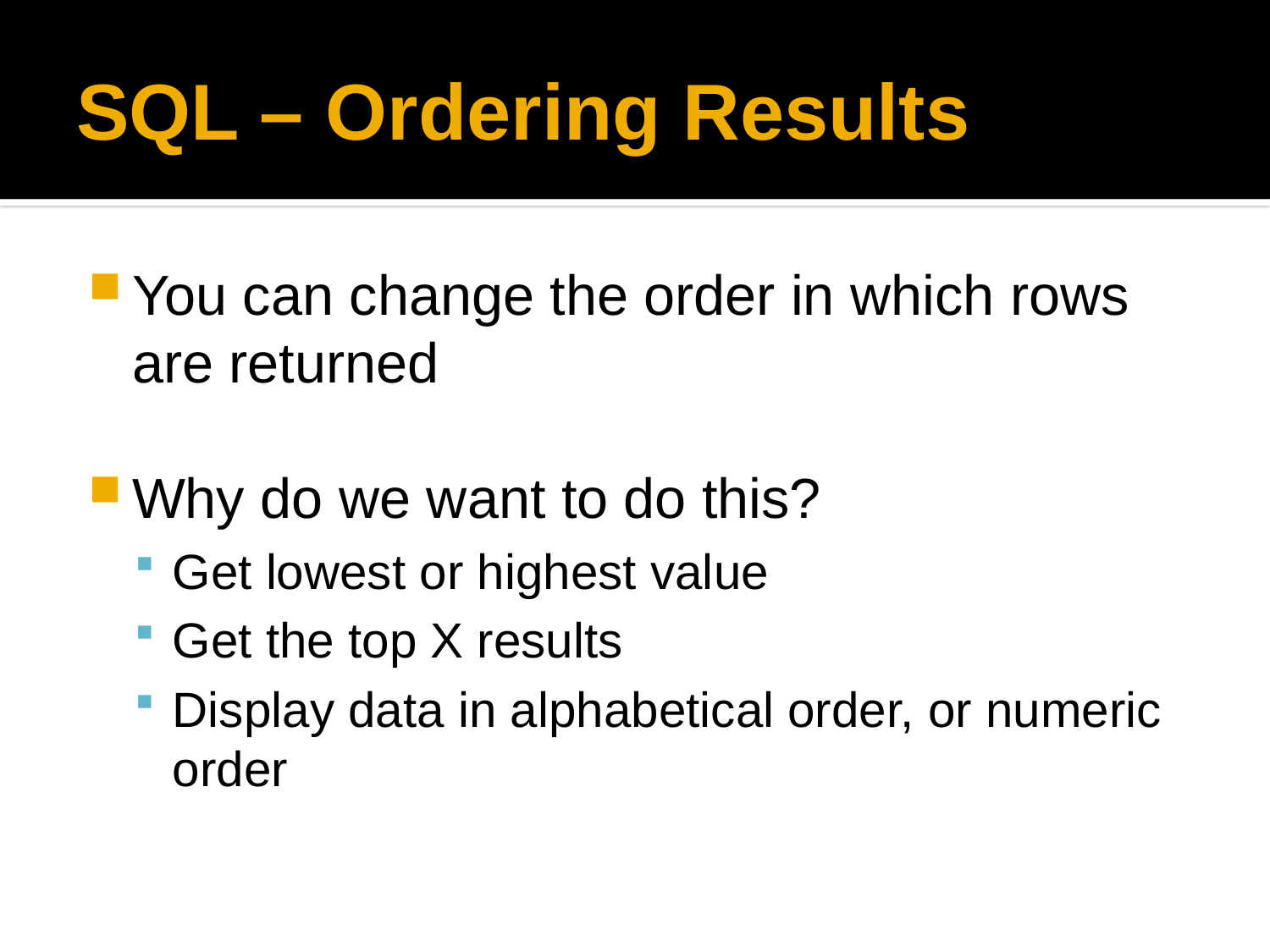

# SQL – Ordering Results
You can change the order in which rows are returned

Why do we want to do this?
Get lowest or highest value
Get the top X results
Display data in alphabetical order, or numeric order